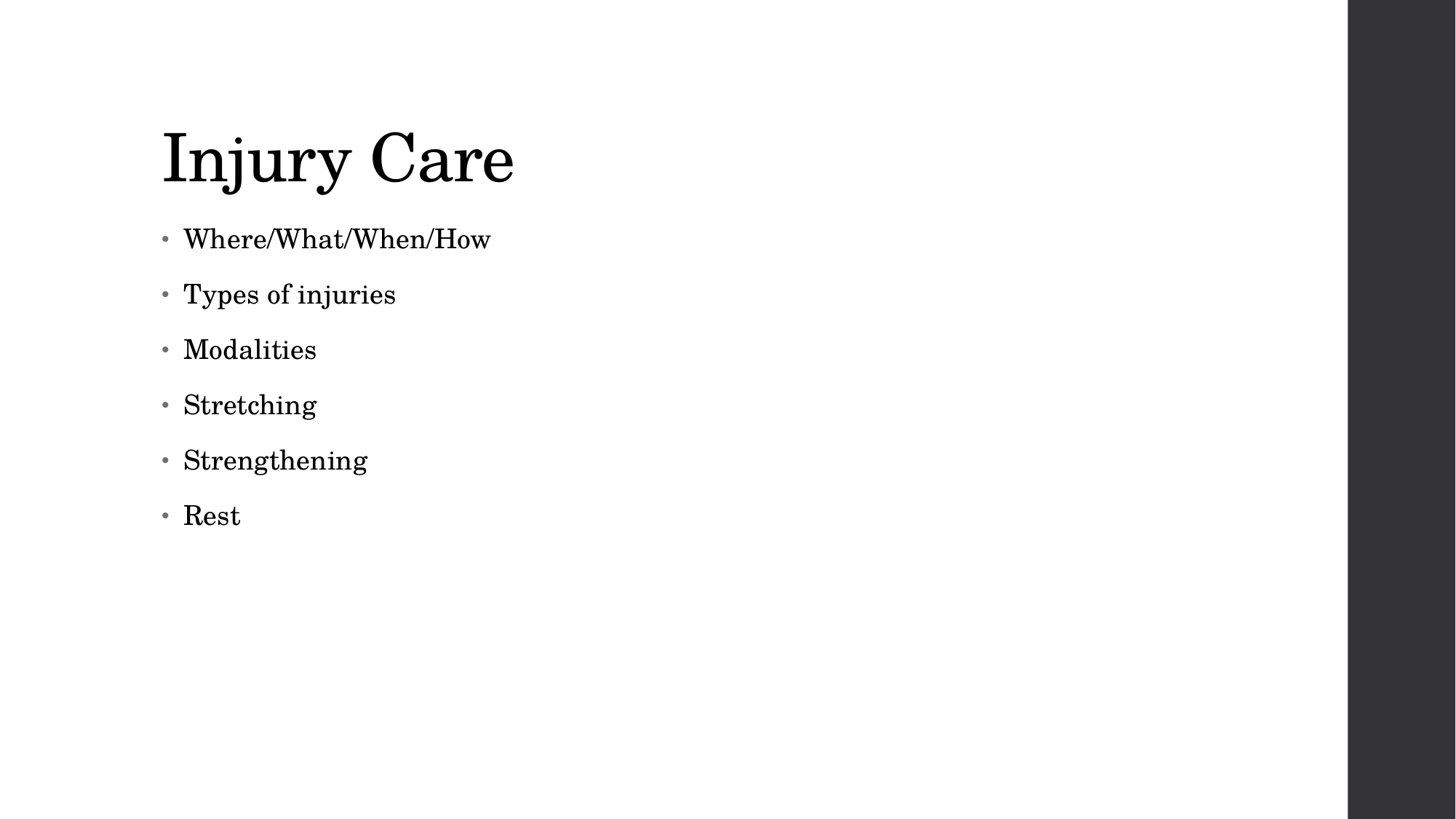

# Injury Care
Where/What/When/How
Types of injuries
Modalities
Stretching
Strengthening
Rest